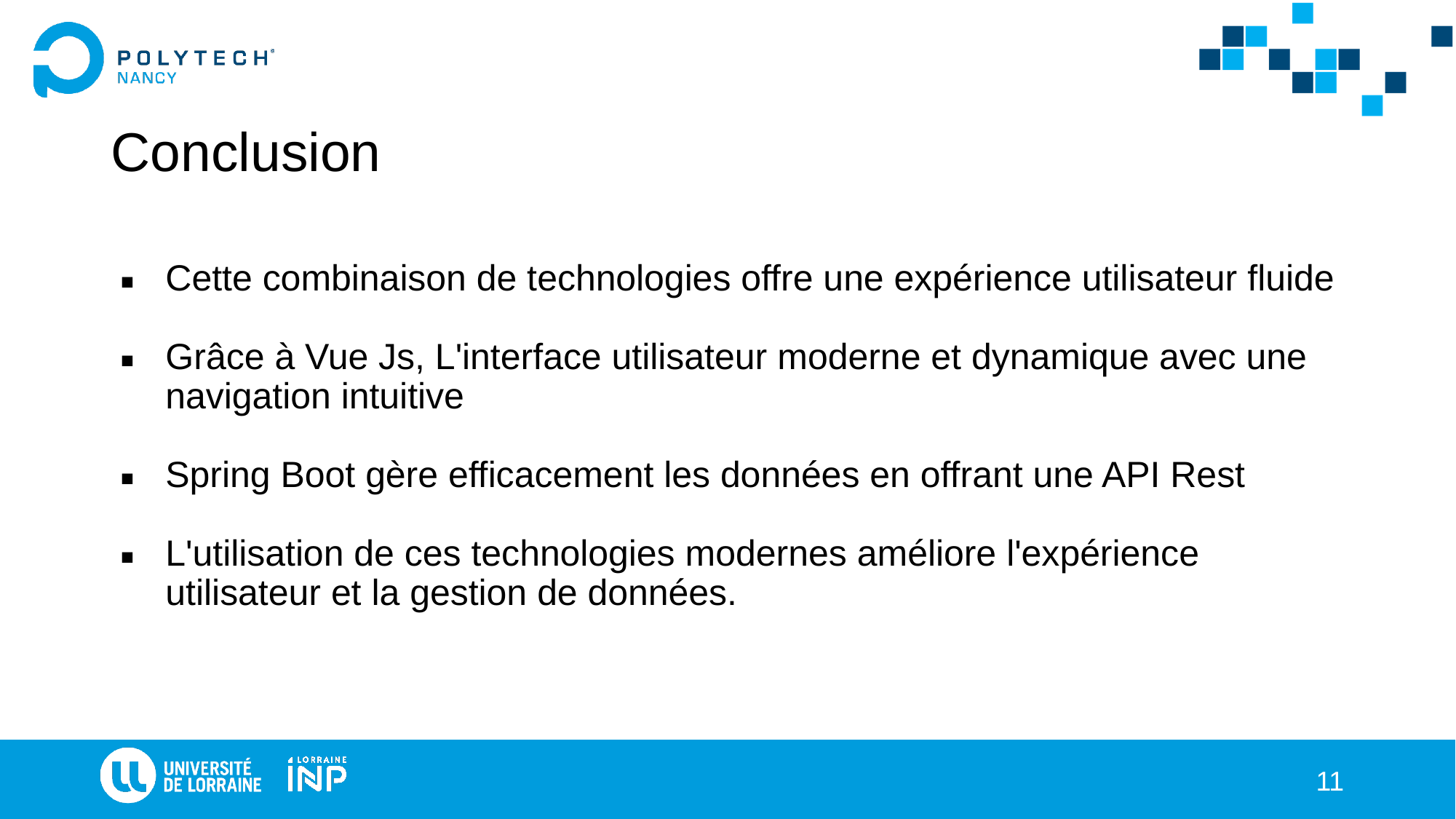

# Conclusion

Cette combinaison de technologies offre une expérience utilisateur fluide

Grâce à Vue Js, L'interface utilisateur moderne et dynamique avec une navigation intuitive

Spring Boot gère efficacement les données en offrant une API Rest

L'utilisation de ces technologies modernes améliore l'expérience utilisateur et la gestion de données.